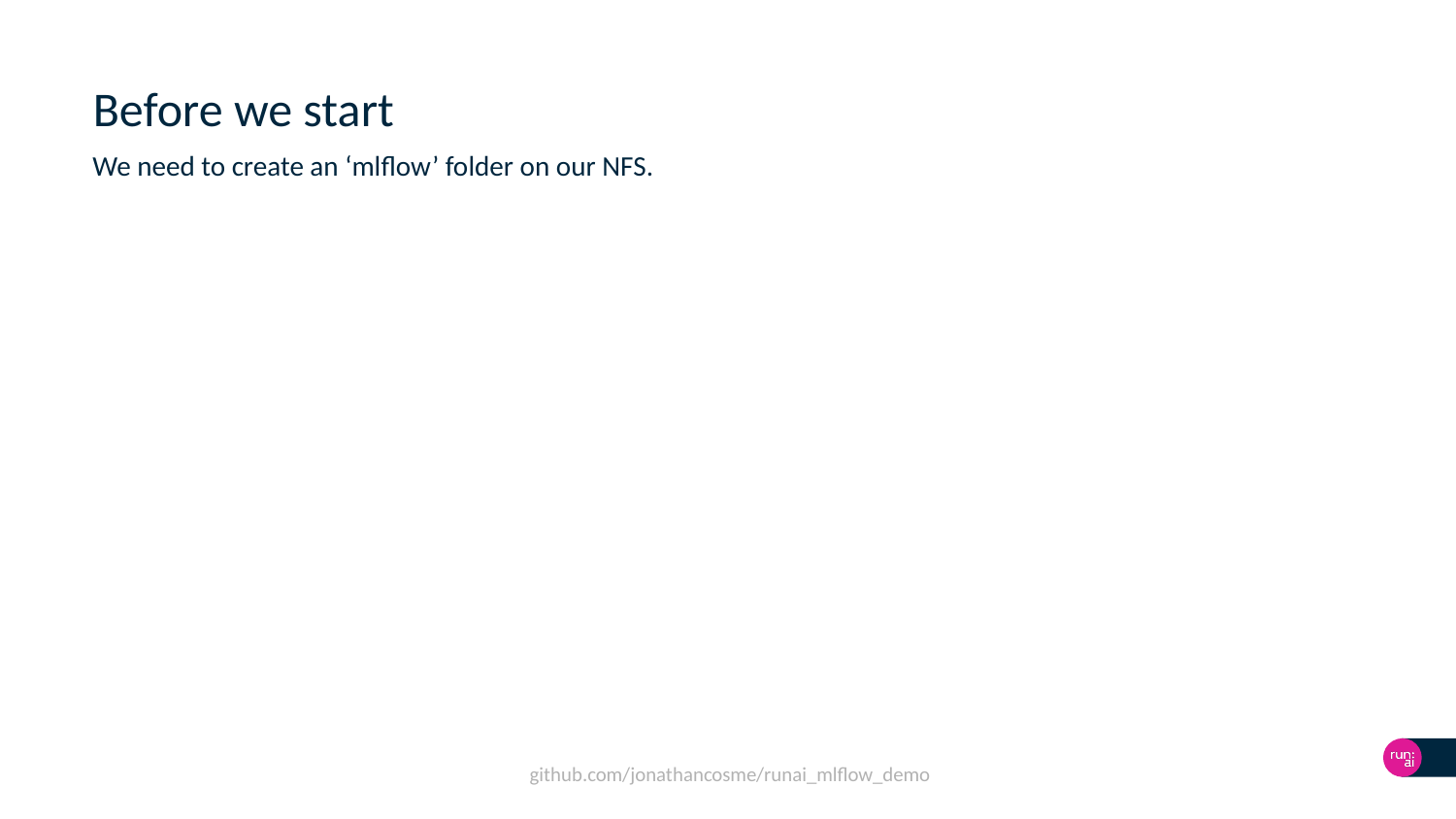

# Before we start
We need to create an ‘mlflow’ folder on our NFS.